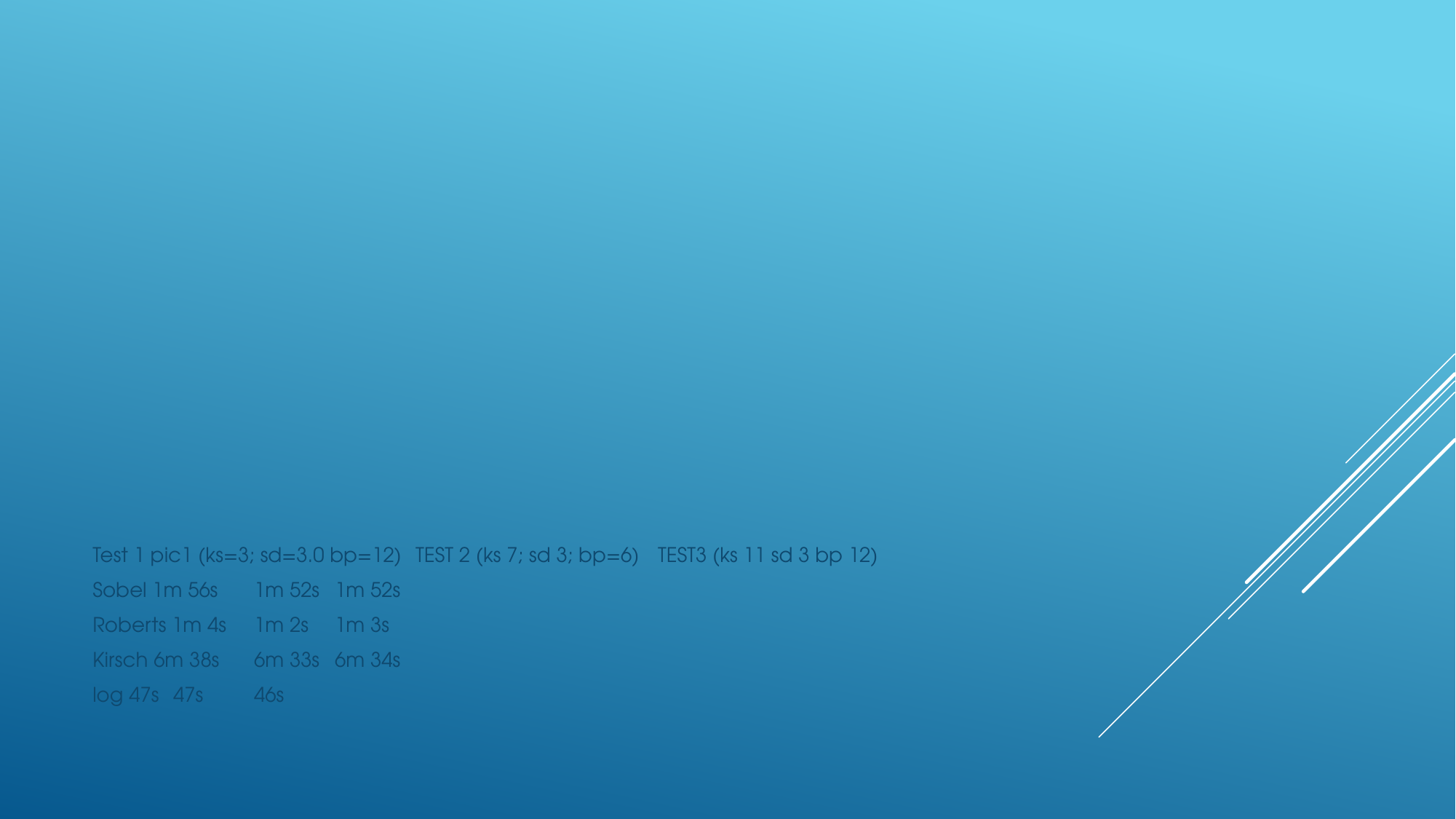

#
Test 1 pic1 (ks=3; sd=3.0 bp=12)		TEST 2 (ks 7; sd 3; bp=6)  		TEST3 (ks 11 sd 3 bp 12)
Sobel 1m 56s					1m 52s					1m 52s
Roberts 1m 4s					1m 2s					1m 3s
Kirsch 6m 38s					6m 33s					6m 34s
log 47s						47s						46s